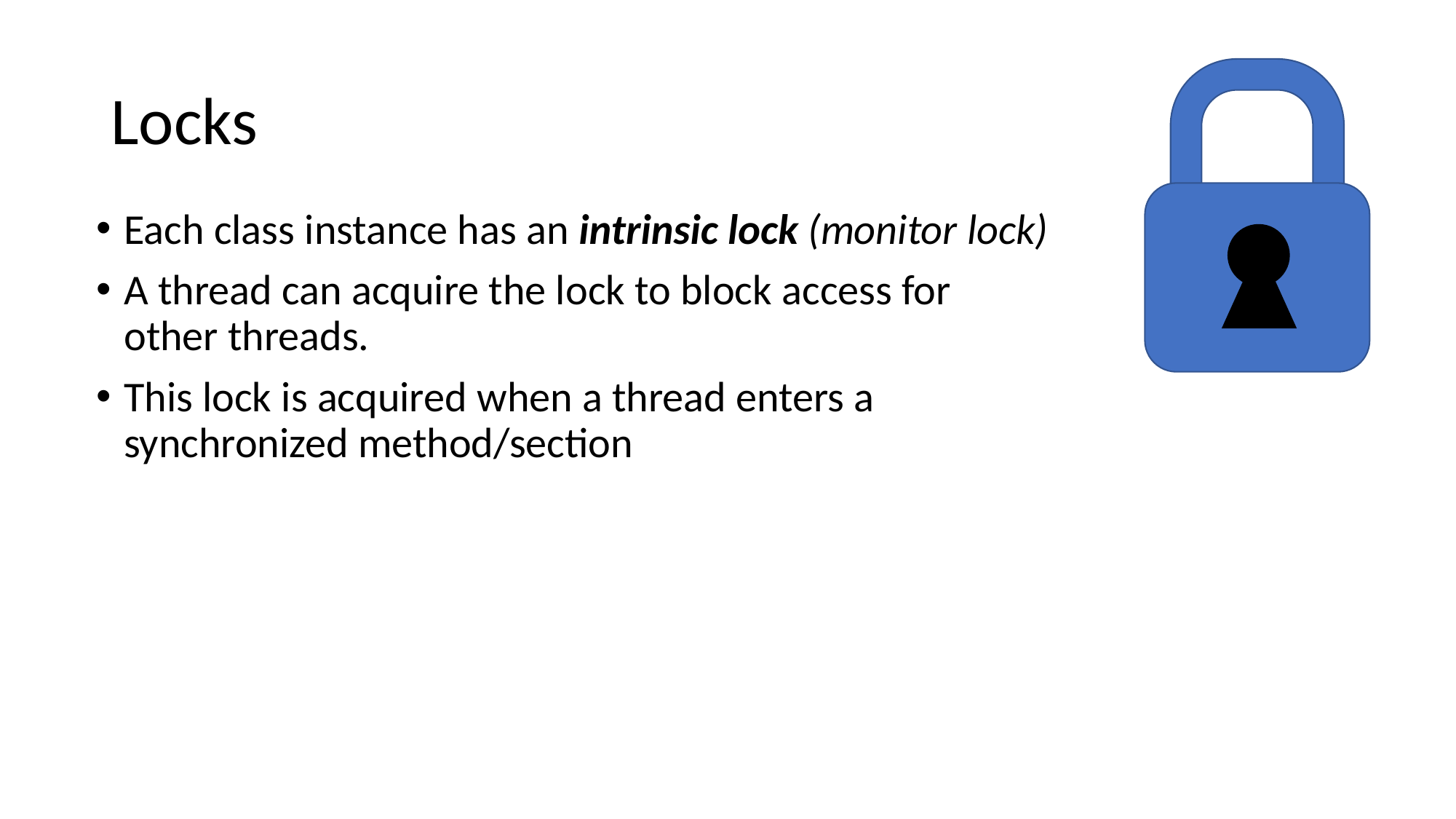

# Locks

Each class instance has an intrinsic lock (monitor lock)
A thread can acquire the lock to block access for other threads.
This lock is acquired when a thread enters a synchronized method/section